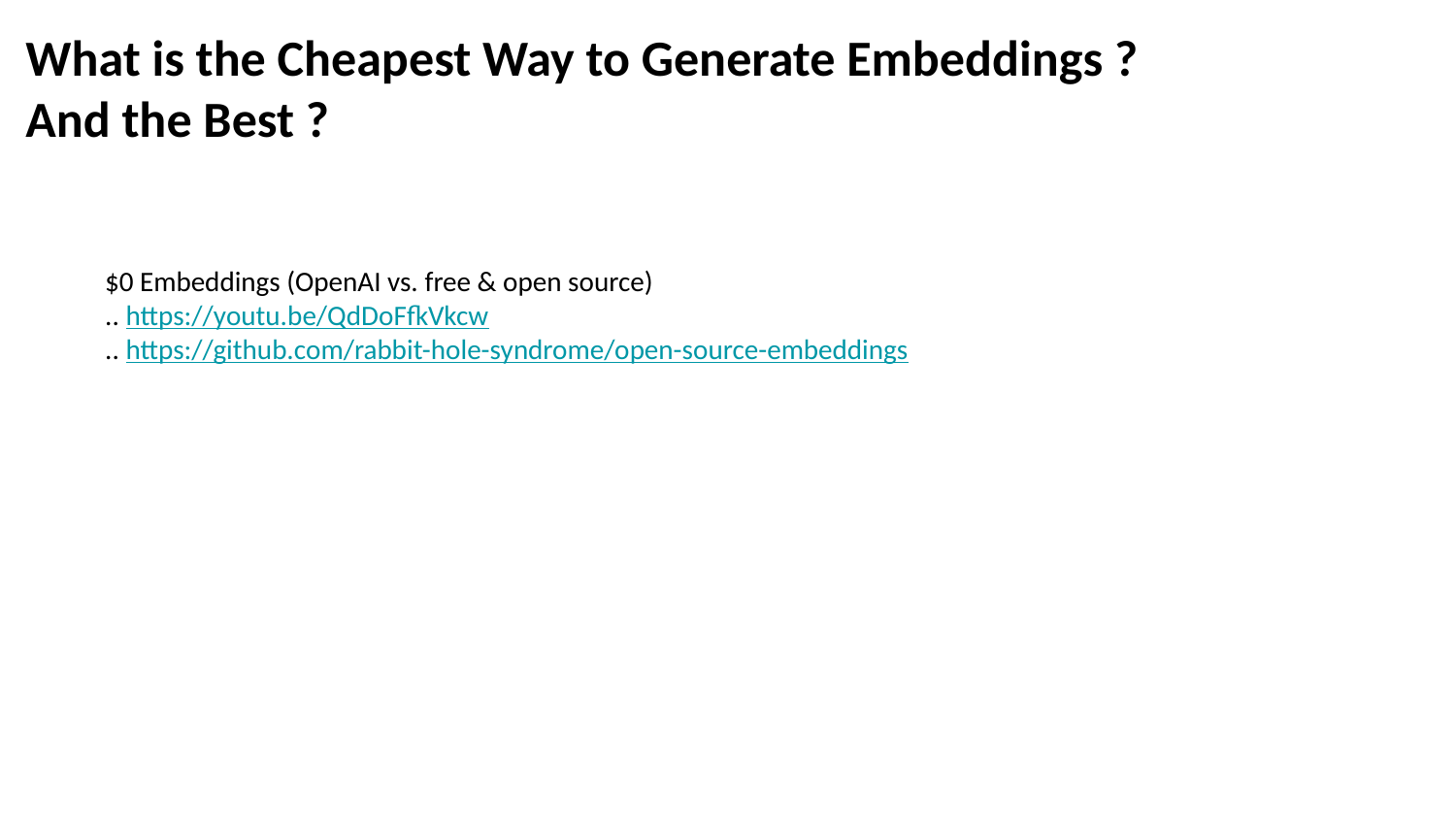

What is the Cheapest Way to Generate Embeddings ?
And the Best ?
$0 Embeddings (OpenAI vs. free & open source)
.. https://youtu.be/QdDoFfkVkcw
.. https://github.com/rabbit-hole-syndrome/open-source-embeddings